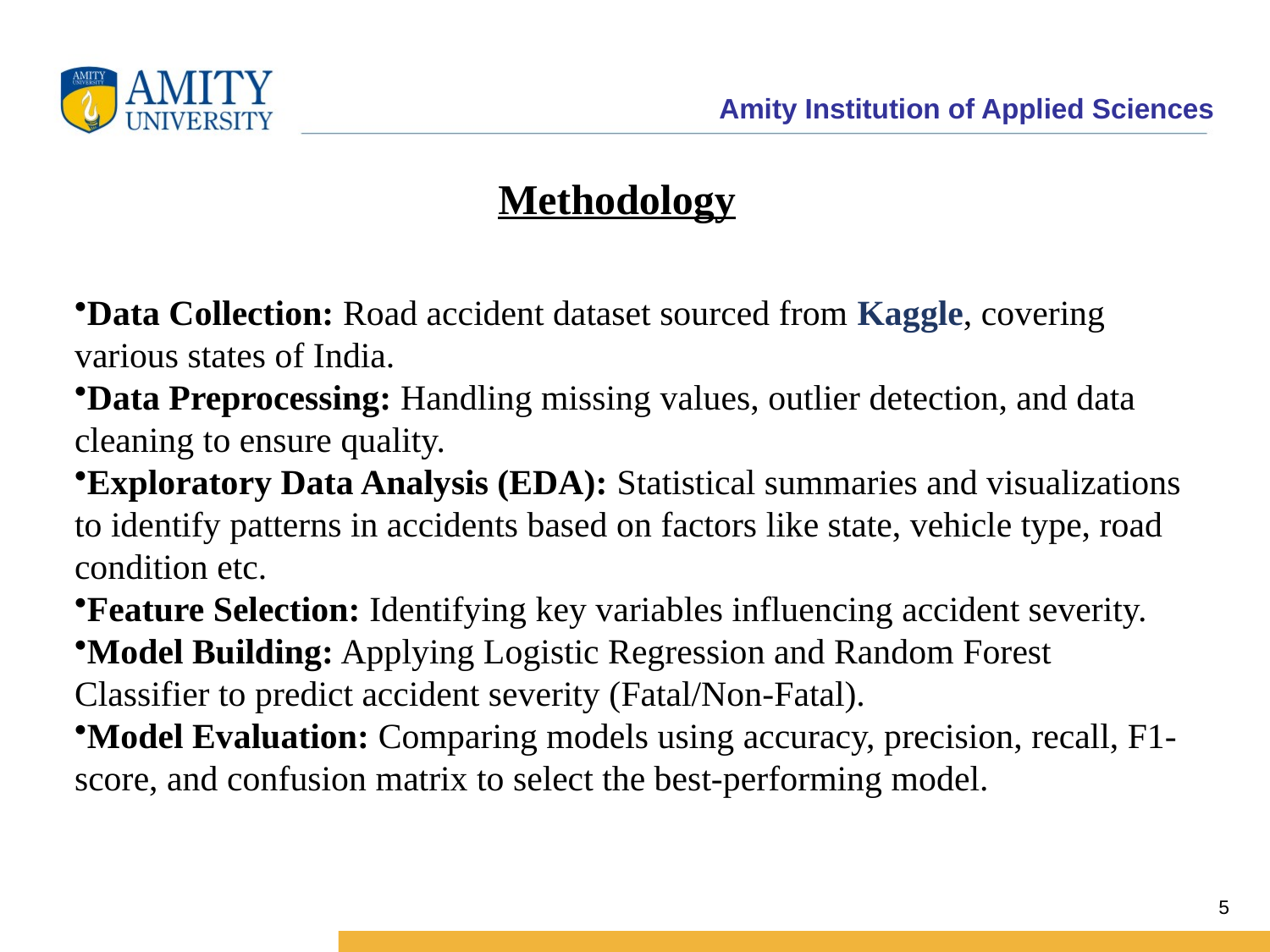

Methodology
Data Collection: Road accident dataset sourced from Kaggle, covering various states of India.
Data Preprocessing: Handling missing values, outlier detection, and data cleaning to ensure quality.
Exploratory Data Analysis (EDA): Statistical summaries and visualizations to identify patterns in accidents based on factors like state, vehicle type, road condition etc.
Feature Selection: Identifying key variables influencing accident severity.
Model Building: Applying Logistic Regression and Random Forest Classifier to predict accident severity (Fatal/Non-Fatal).
Model Evaluation: Comparing models using accuracy, precision, recall, F1-score, and confusion matrix to select the best-performing model.
5